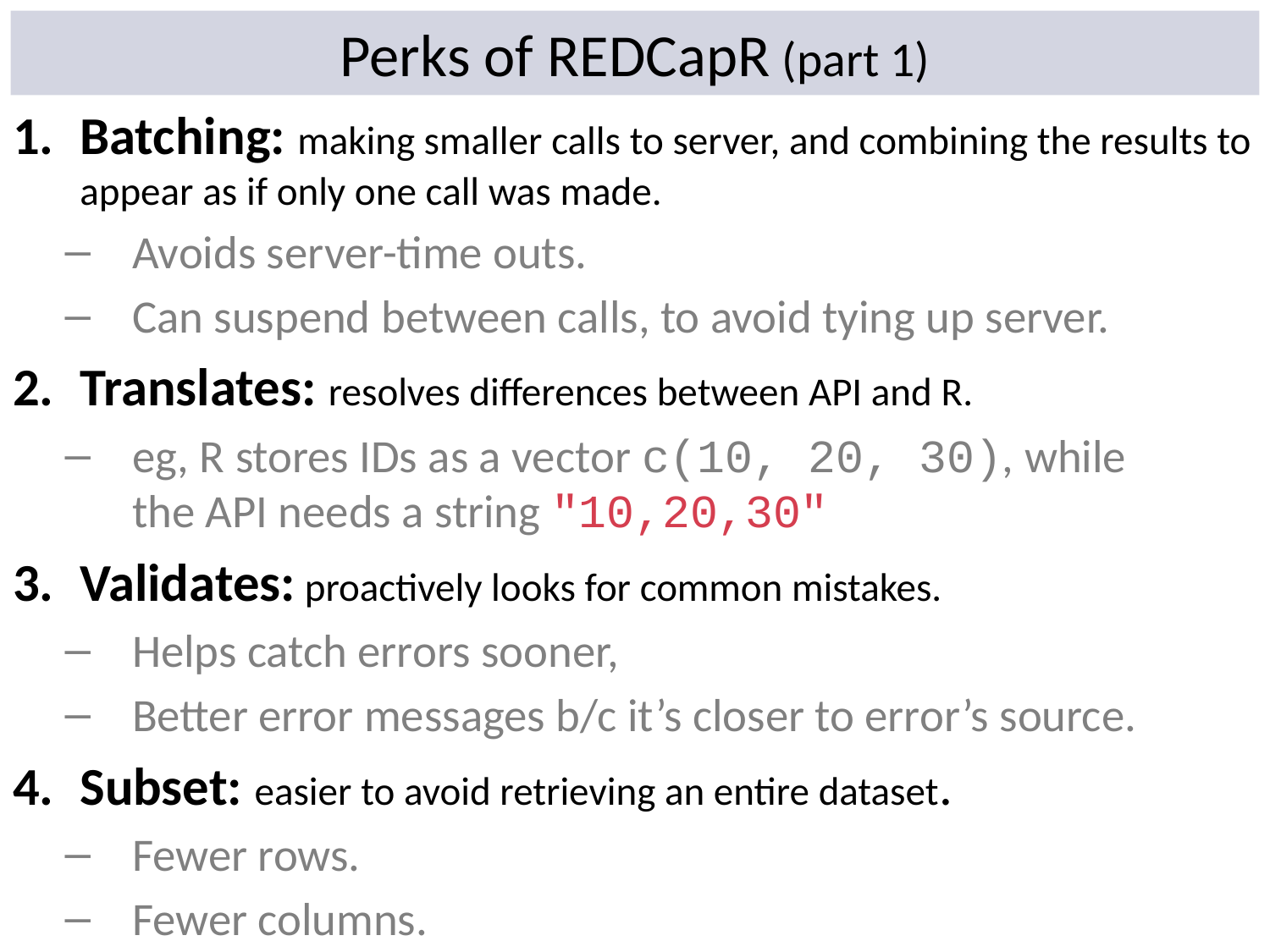

# Perks of REDCapR (part 1)
Batching: making smaller calls to server, and combining the results to appear as if only one call was made.
Avoids server-time outs.
Can suspend between calls, to avoid tying up server.
Translates: resolves differences between API and R.
eg, R stores IDs as a vector c(10, 20, 30), while
the API needs a string "10,20,30"
Validates: proactively looks for common mistakes.
Helps catch errors sooner,
Better error messages b/c it’s closer to error’s source.
Subset: easier to avoid retrieving an entire dataset.
Fewer rows.
Fewer columns.